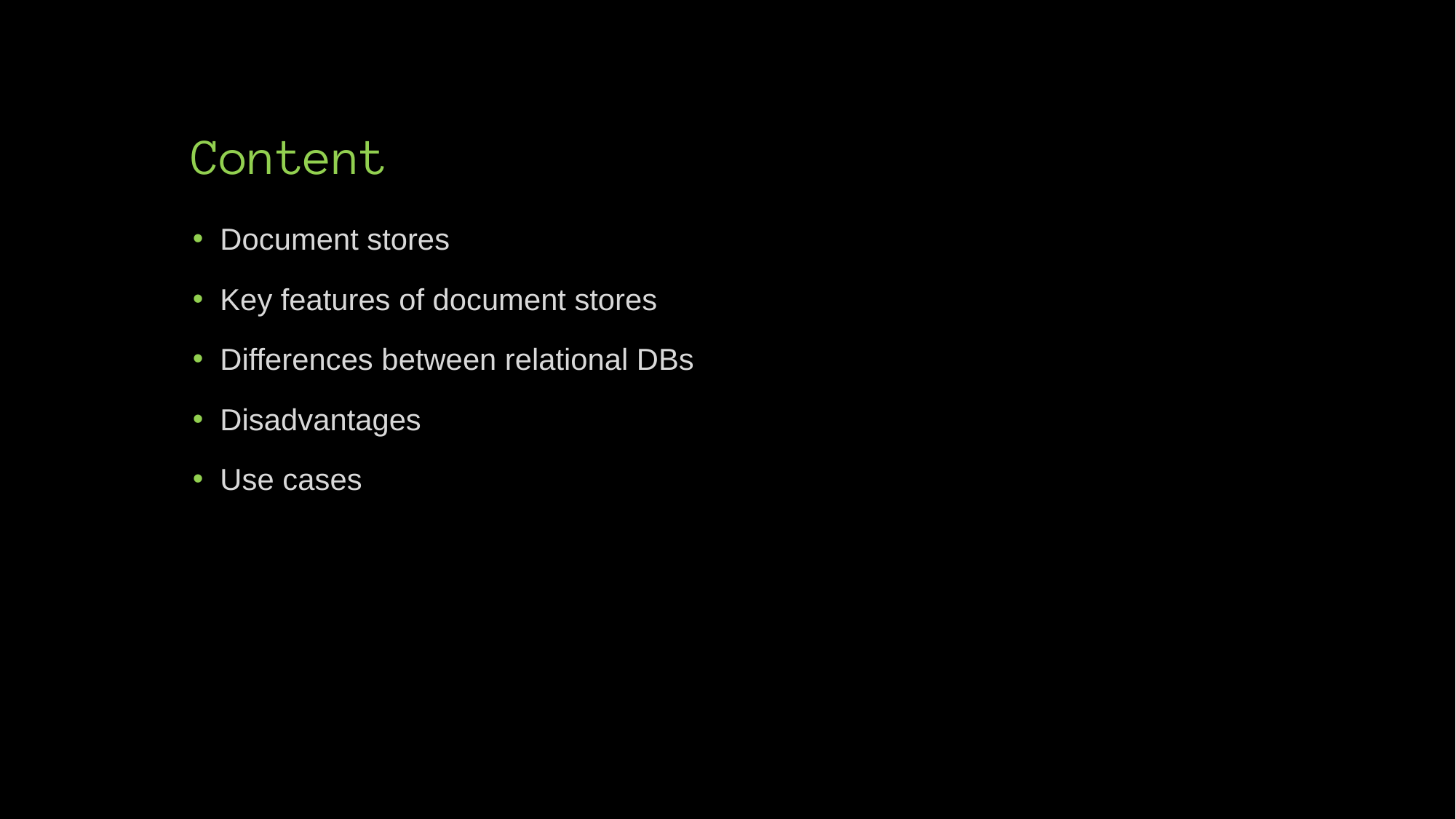

# Content
Document stores
Key features of document stores
Differences between relational DBs
Disadvantages
Use cases